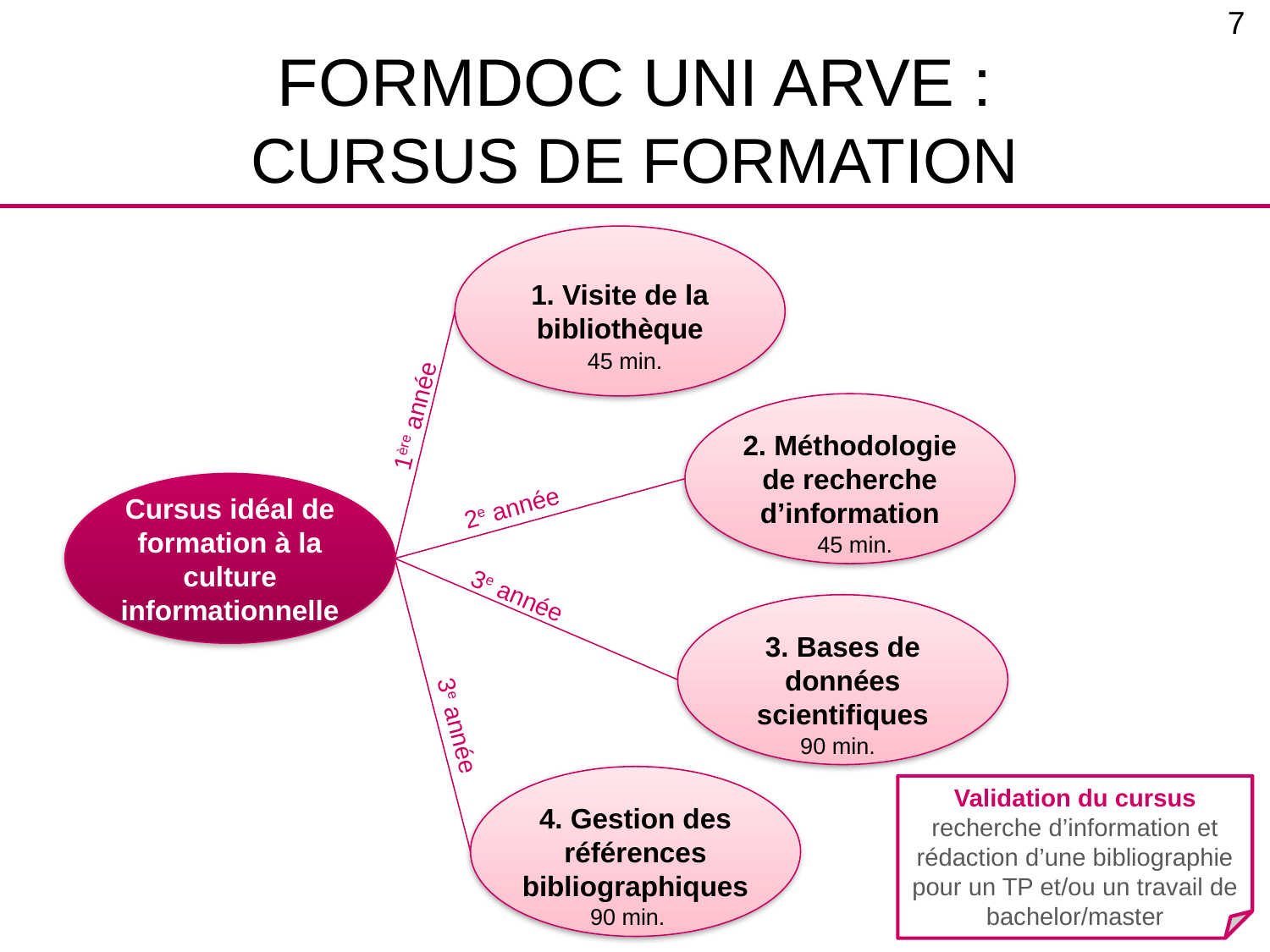

7
# FormDoc Uni Arve : cursus de formation
1. Visite de la bibliothèque
45 min.
1ère année
2. Méthodologie de recherche d’information
Cursus idéal de formation à la culture informationnelle
2e année
45 min.
3e année
3. Bases de données scientifiques
3e année
90 min.
4. Gestion des références bibliographiques
Validation du cursus
recherche d’information et rédaction d’une bibliographie pour un TP et/ou un travail de bachelor/master
90 min.